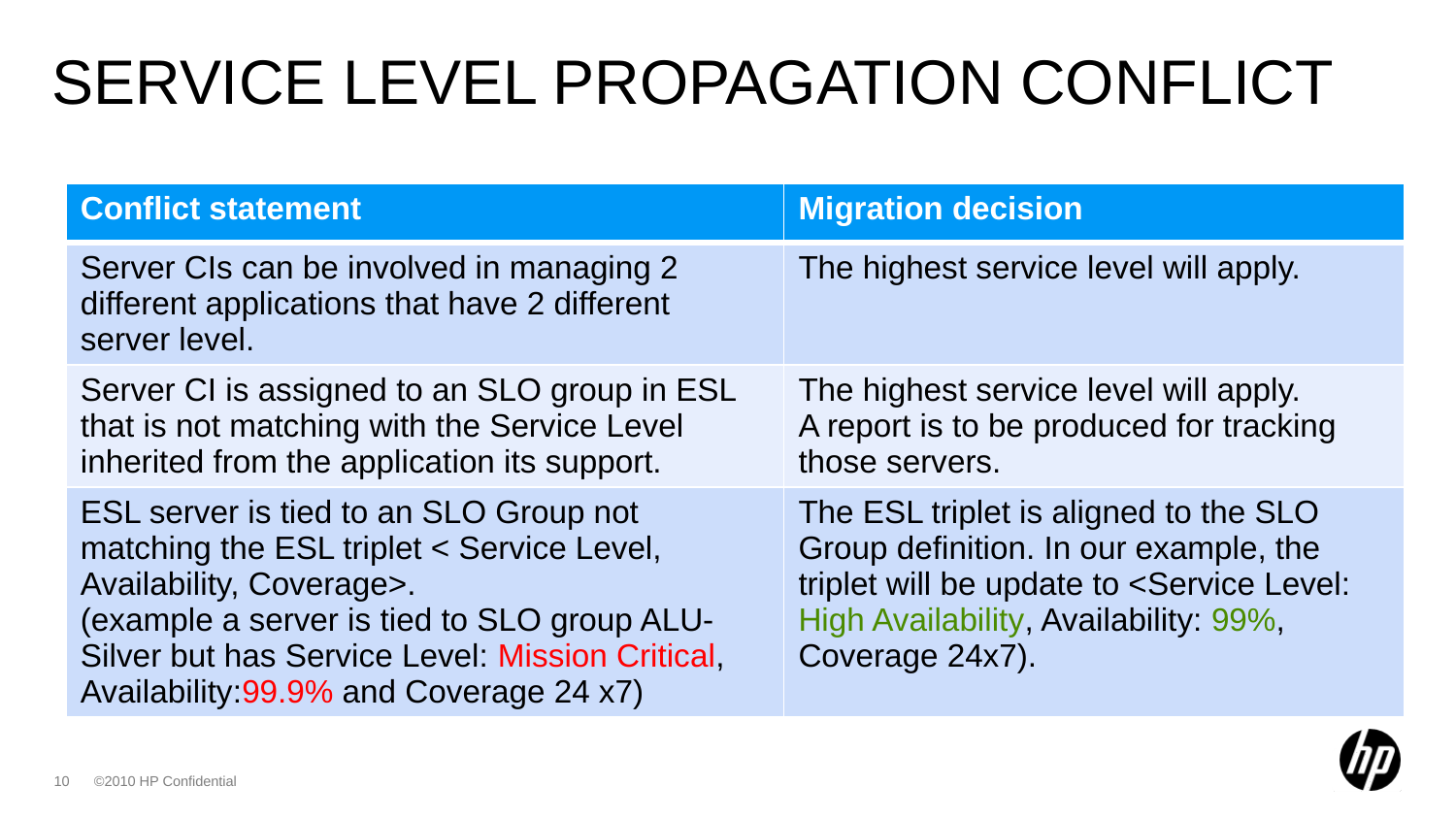

# Service level propagation conflict
| Conflict statement | Migration decision |
| --- | --- |
| Server CIs can be involved in managing 2 different applications that have 2 different server level. | The highest service level will apply. |
| Server CI is assigned to an SLO group in ESL that is not matching with the Service Level inherited from the application its support. | The highest service level will apply. A report is to be produced for tracking those servers. |
| ESL server is tied to an SLO Group not matching the ESL triplet < Service Level, Availability, Coverage>. (example a server is tied to SLO group ALU-Silver but has Service Level: Mission Critical, Availability:99.9% and Coverage 24 x7) | The ESL triplet is aligned to the SLO Group definition. In our example, the triplet will be update to <Service Level: High Availability, Availability: 99%, Coverage 24x7). |